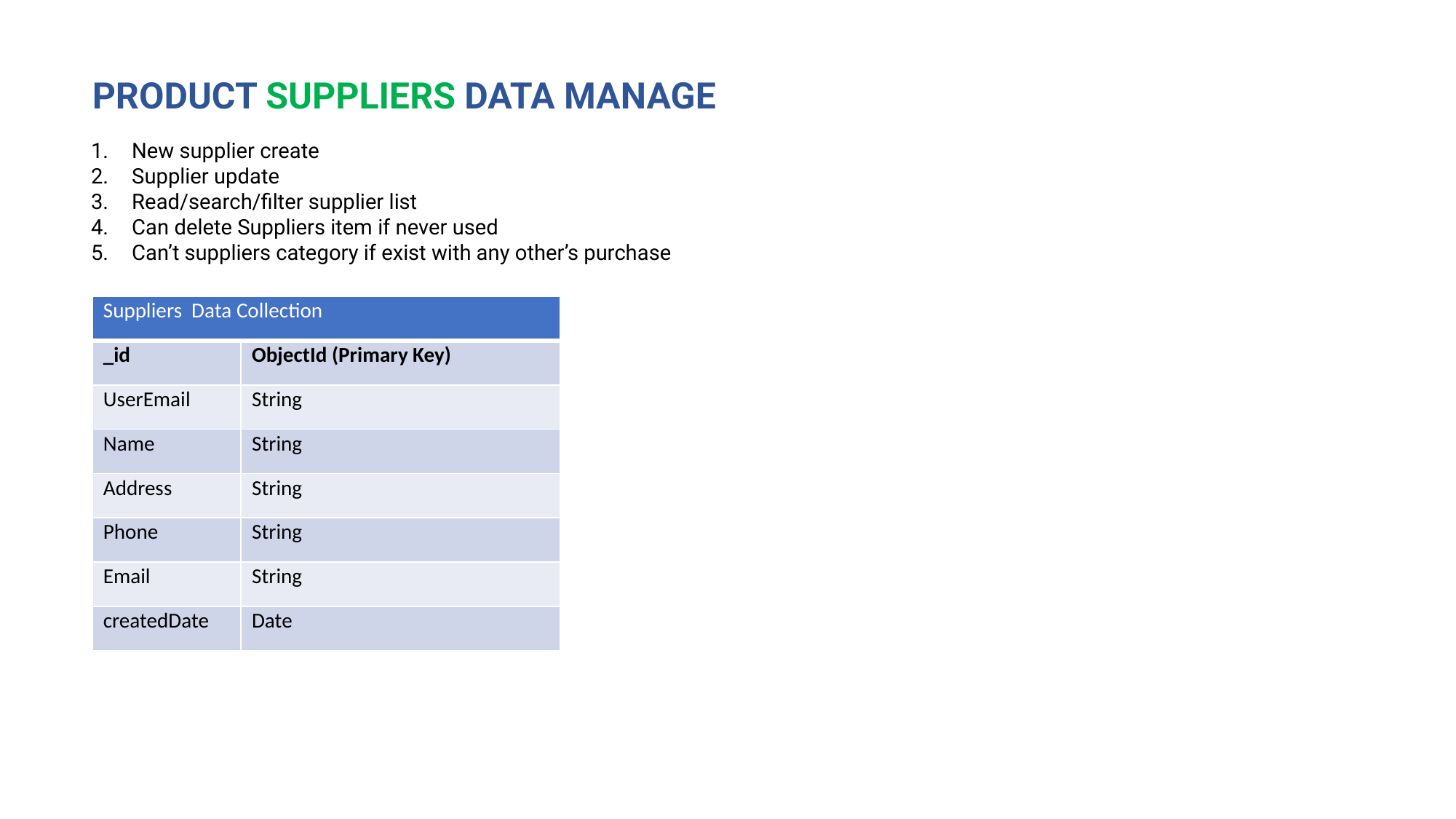

PRODUCT SUPPLIERS DATA MANAGE
New supplier create
Supplier update
Read/search/filter supplier list
Can delete Suppliers item if never used
Can’t suppliers category if exist with any other’s purchase
| Suppliers Data Collection |  |
| --- | --- |
| \_id | ObjectId (Primary Key) |
| UserEmail | String |
| Name | String |
| Address | String |
| Phone | String |
| Email | String |
| createdDate | Date |